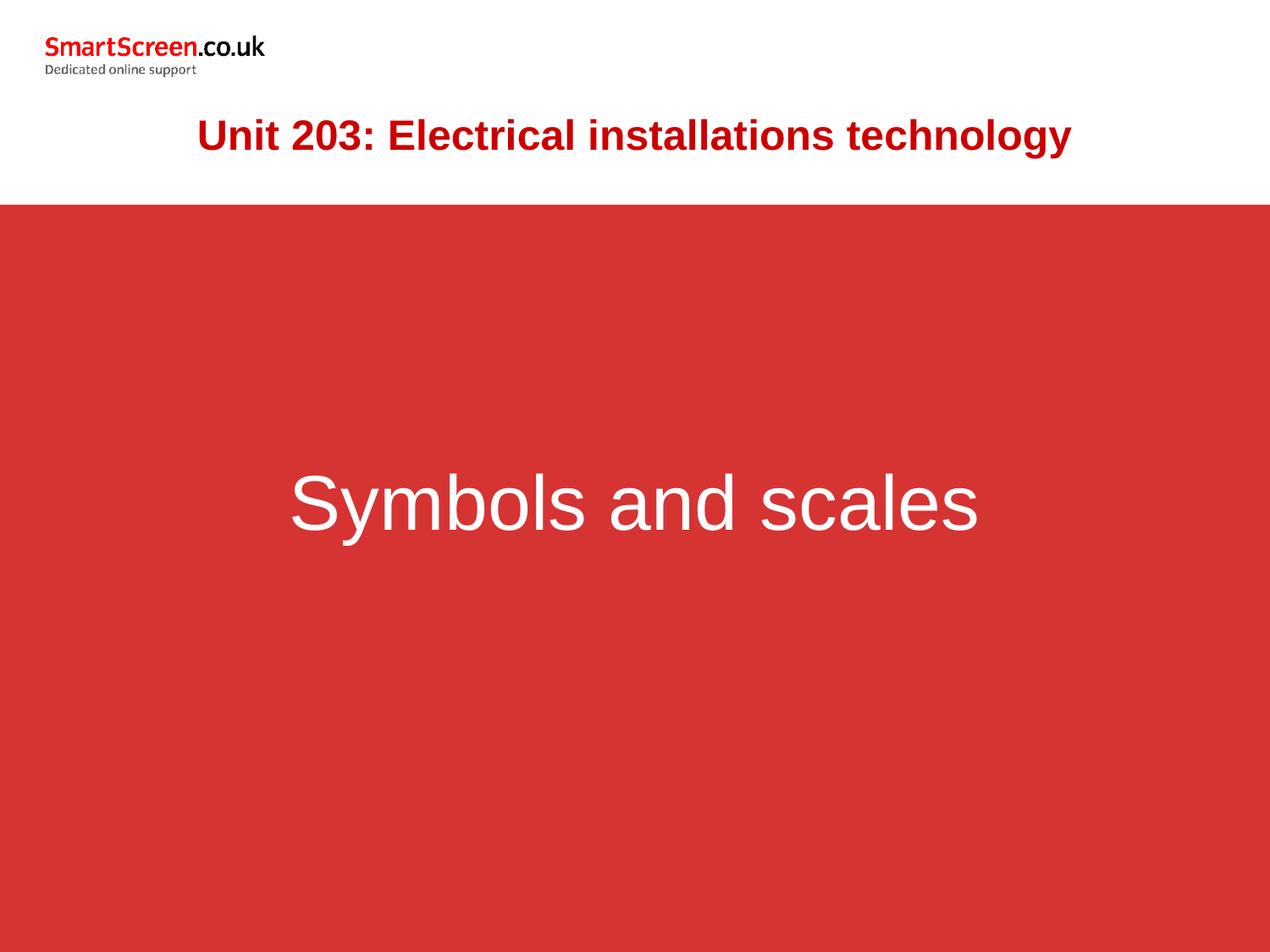

Unit 203: Electrical installations technology

Symbols and scales